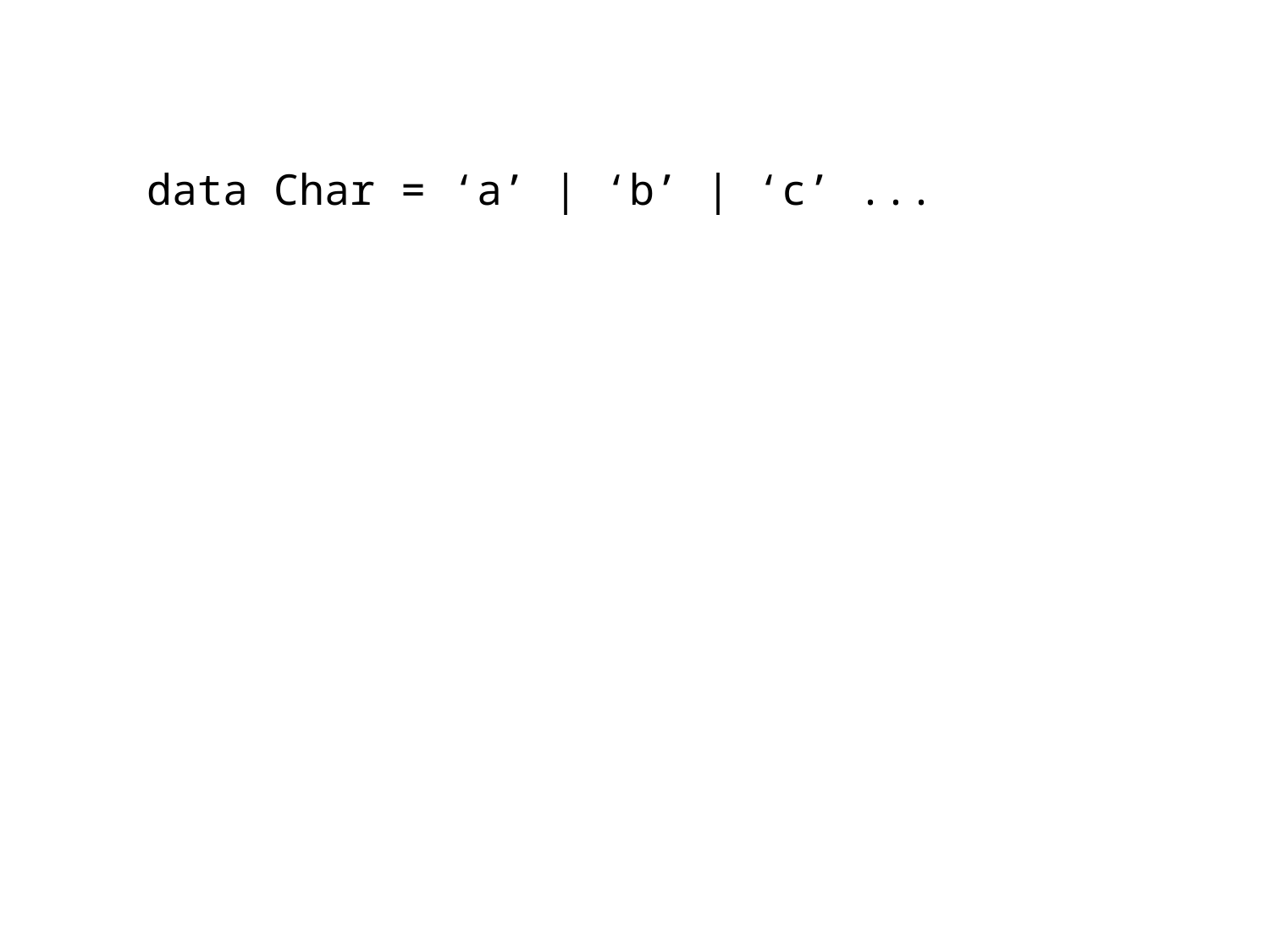

data Char = ‘a’ | ‘b’ | ‘c’ ...